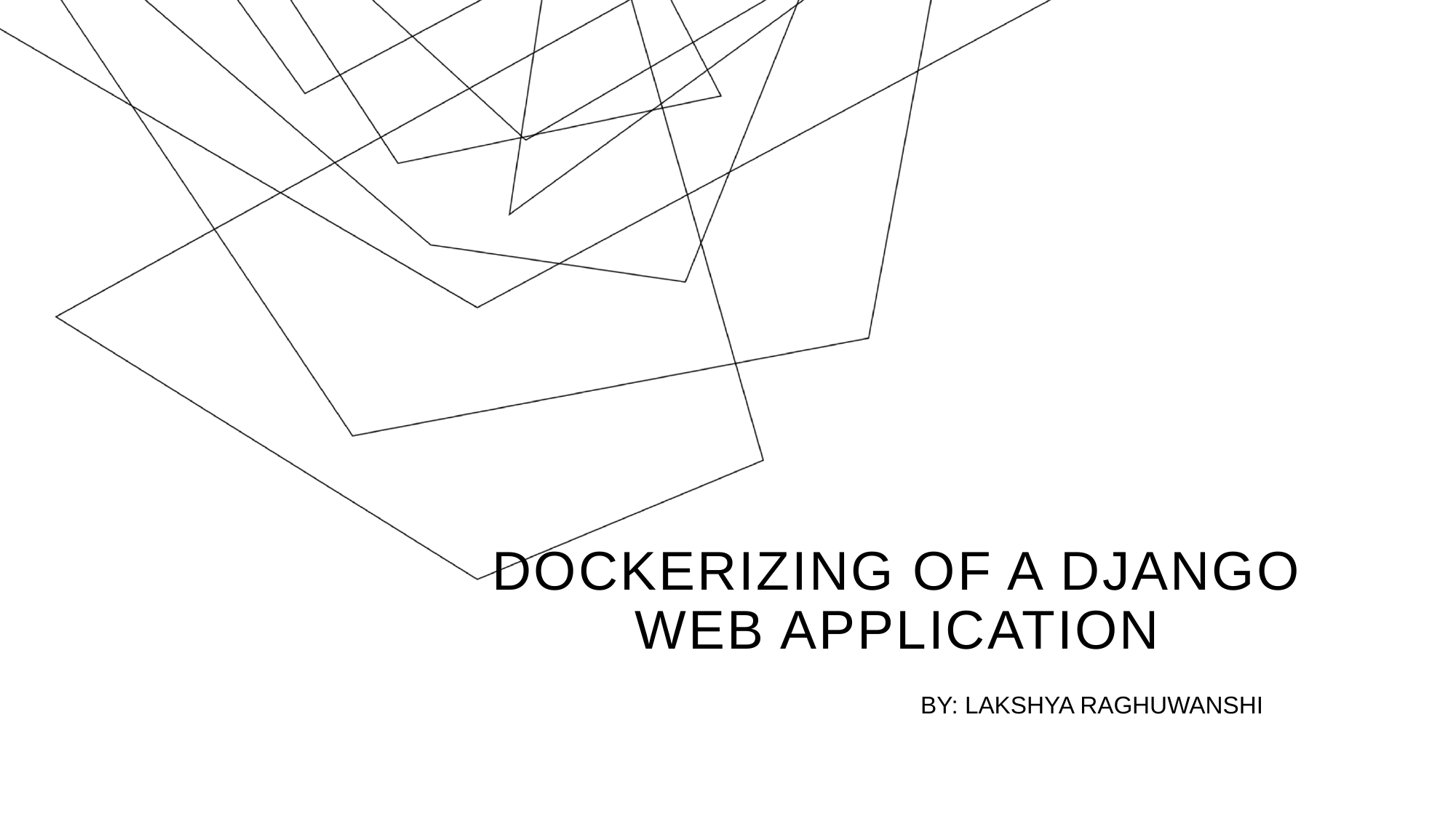

# Dockerizing of a Django web application
BY: LAKSHYA RAGHUWANSHI